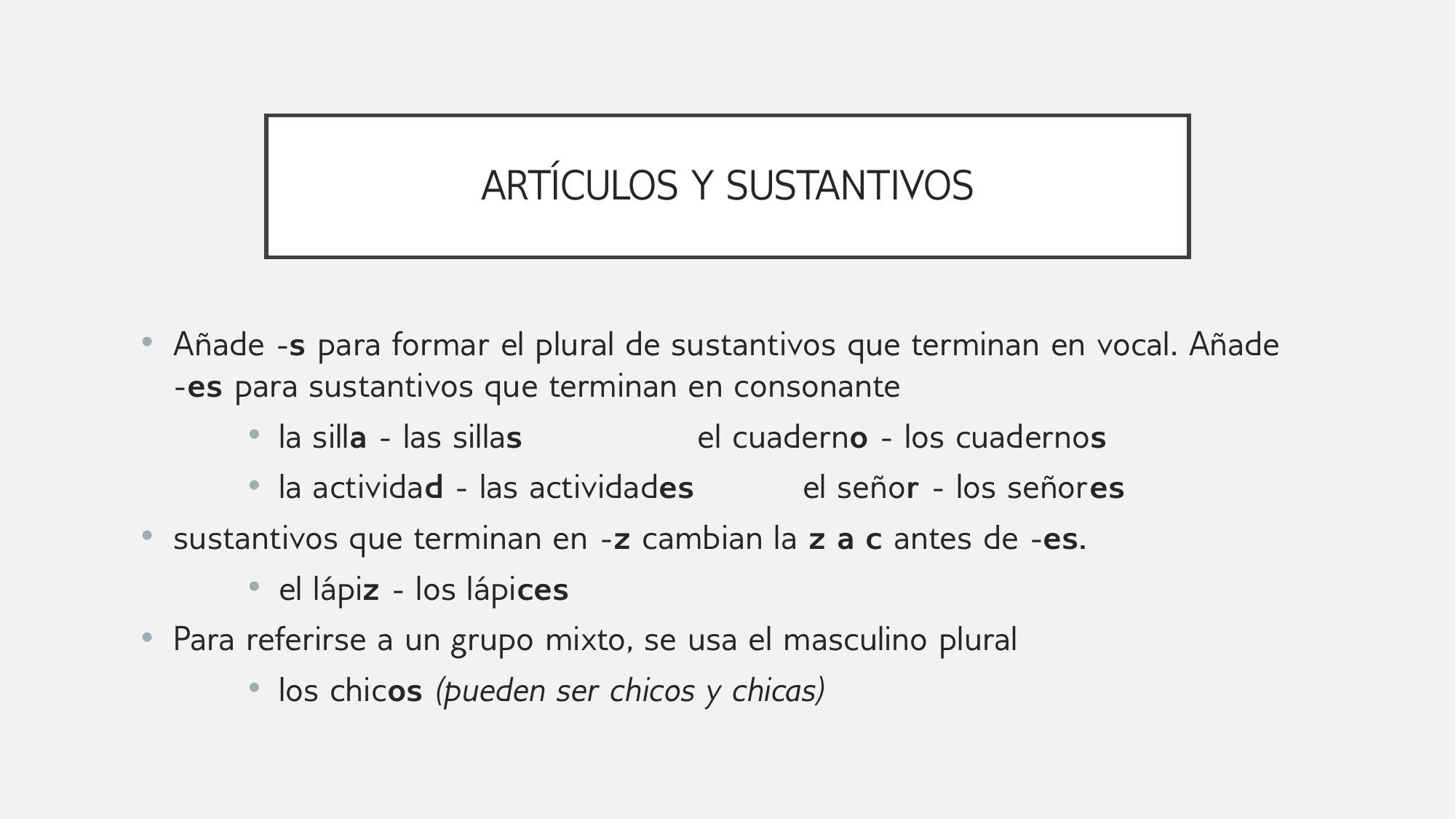

# ARTÍCULOS Y SUSTANTIVOS
Añade -s para formar el plural de sustantivos que terminan en vocal. Añade -es para sustantivos que terminan en consonante
la silla - las sillas  		   		el cuaderno - los cuadernos
la actividad - las actividades   	el señor - los señores
sustantivos que terminan en -z cambian la z a c antes de -es.
el lápiz - los lápices
Para referirse a un grupo mixto, se usa el masculino plural
los chicos (pueden ser chicos y chicas)